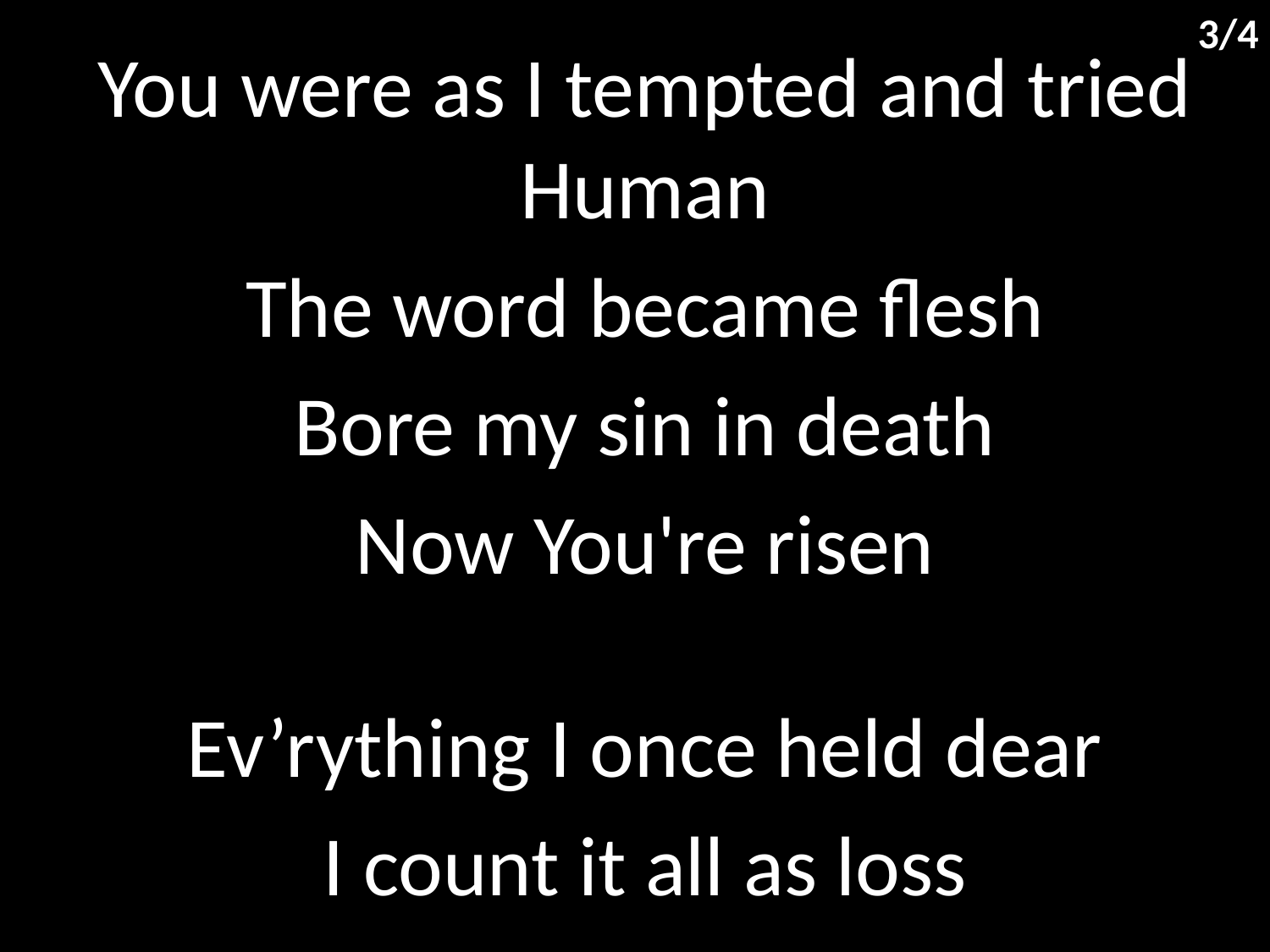

3/4
You were as I tempted and tried Human
The word became flesh
Bore my sin in death
Now You're risen
Ev’rything I once held dear
I count it all as loss